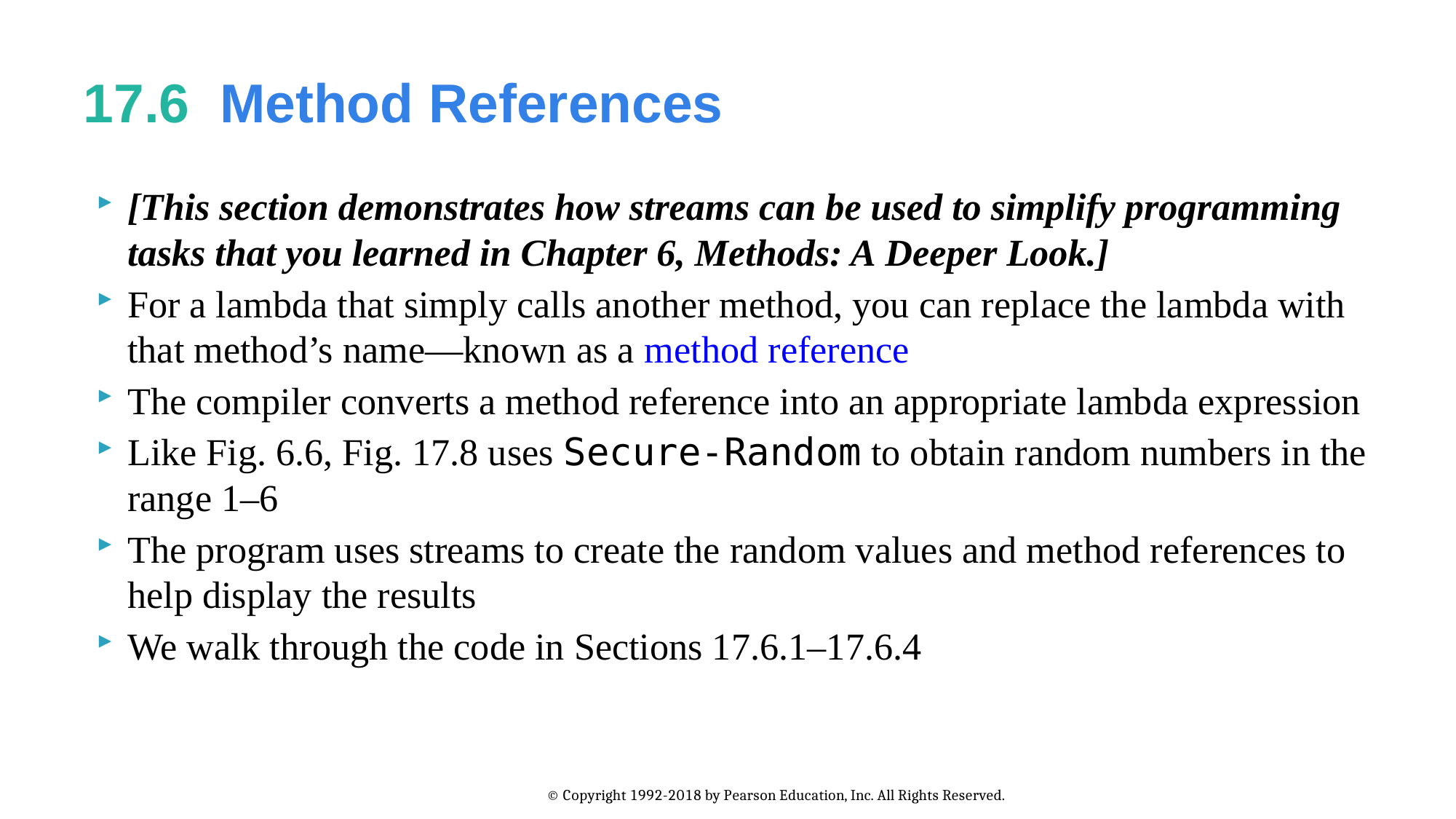

# 17.6  Method References
[This section demonstrates how streams can be used to simplify programming tasks that you learned in Chapter 6, Methods: A Deeper Look.]
For a lambda that simply calls another method, you can replace the lambda with that method’s name—known as a method reference
The compiler converts a method reference into an appropriate lambda expression
Like Fig. 6.6, Fig. 17.8 uses Secure-Random to obtain random numbers in the range 1–6
The program uses streams to create the random values and method references to help display the results
We walk through the code in Sections 17.6.1–17.6.4
© Copyright 1992-2018 by Pearson Education, Inc. All Rights Reserved.